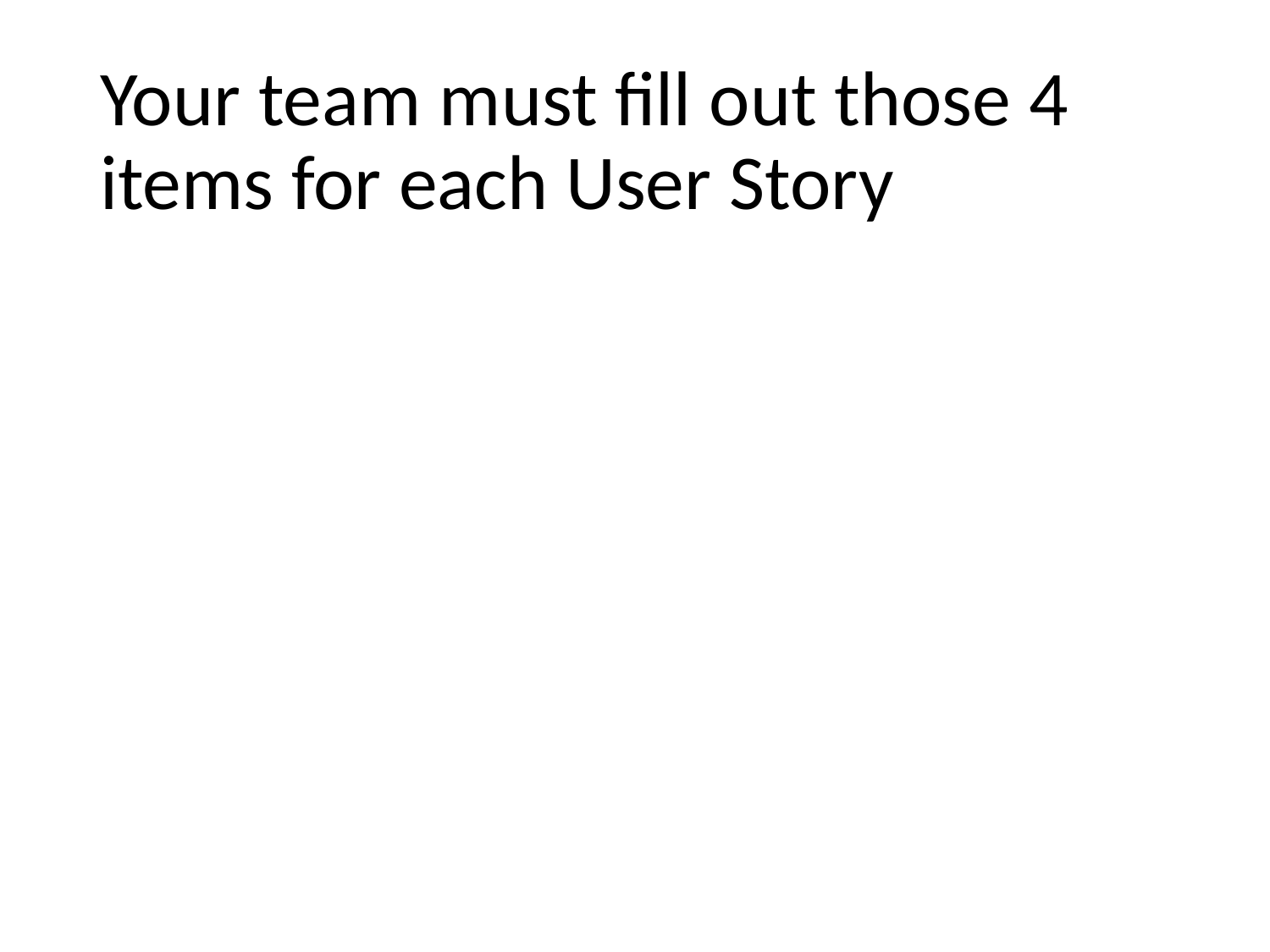

# Your team must fill out those 4 items for each User Story